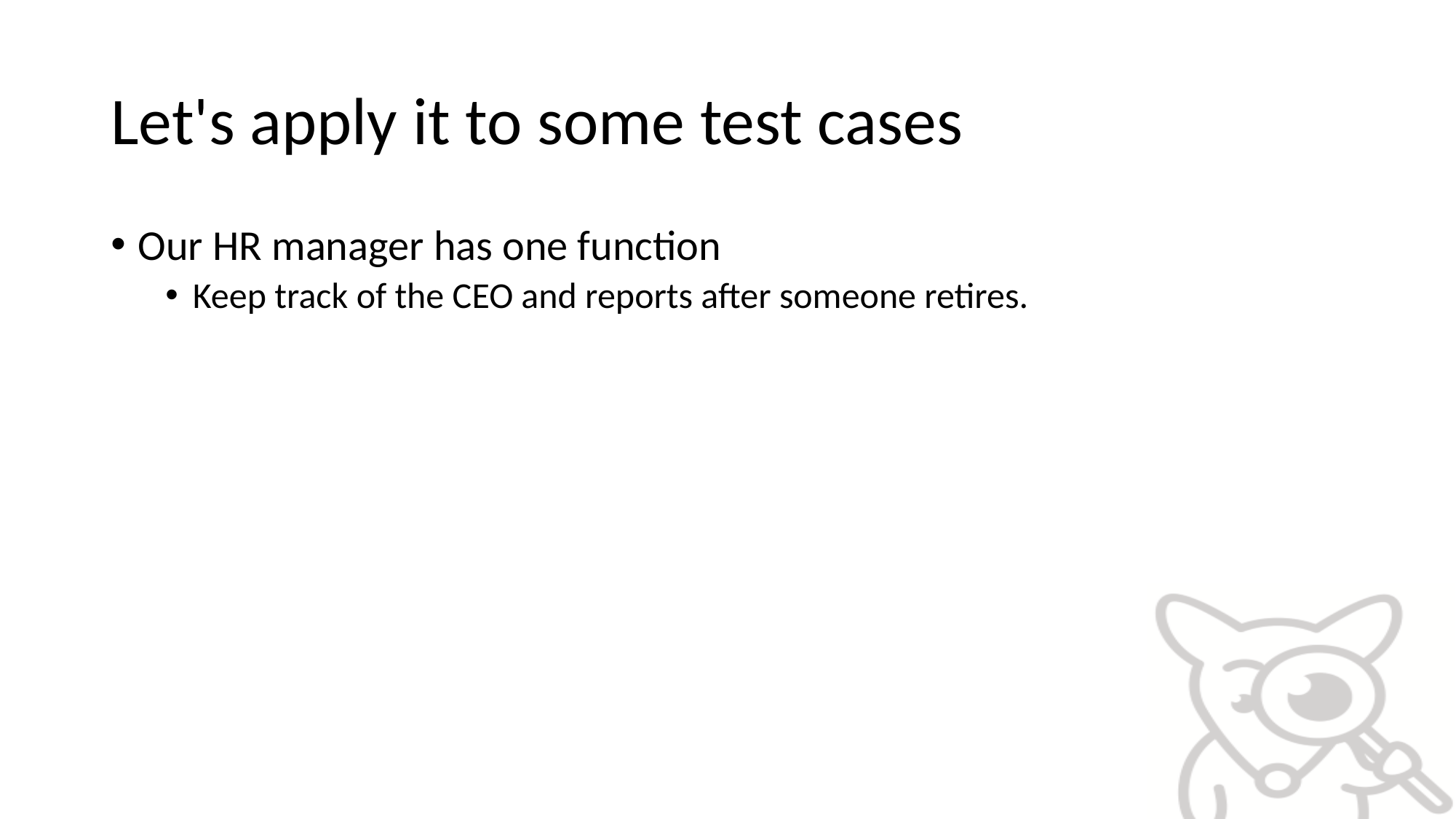

# Let's apply it to some test cases
Our HR manager has one function
Keep track of the CEO and reports after someone retires.